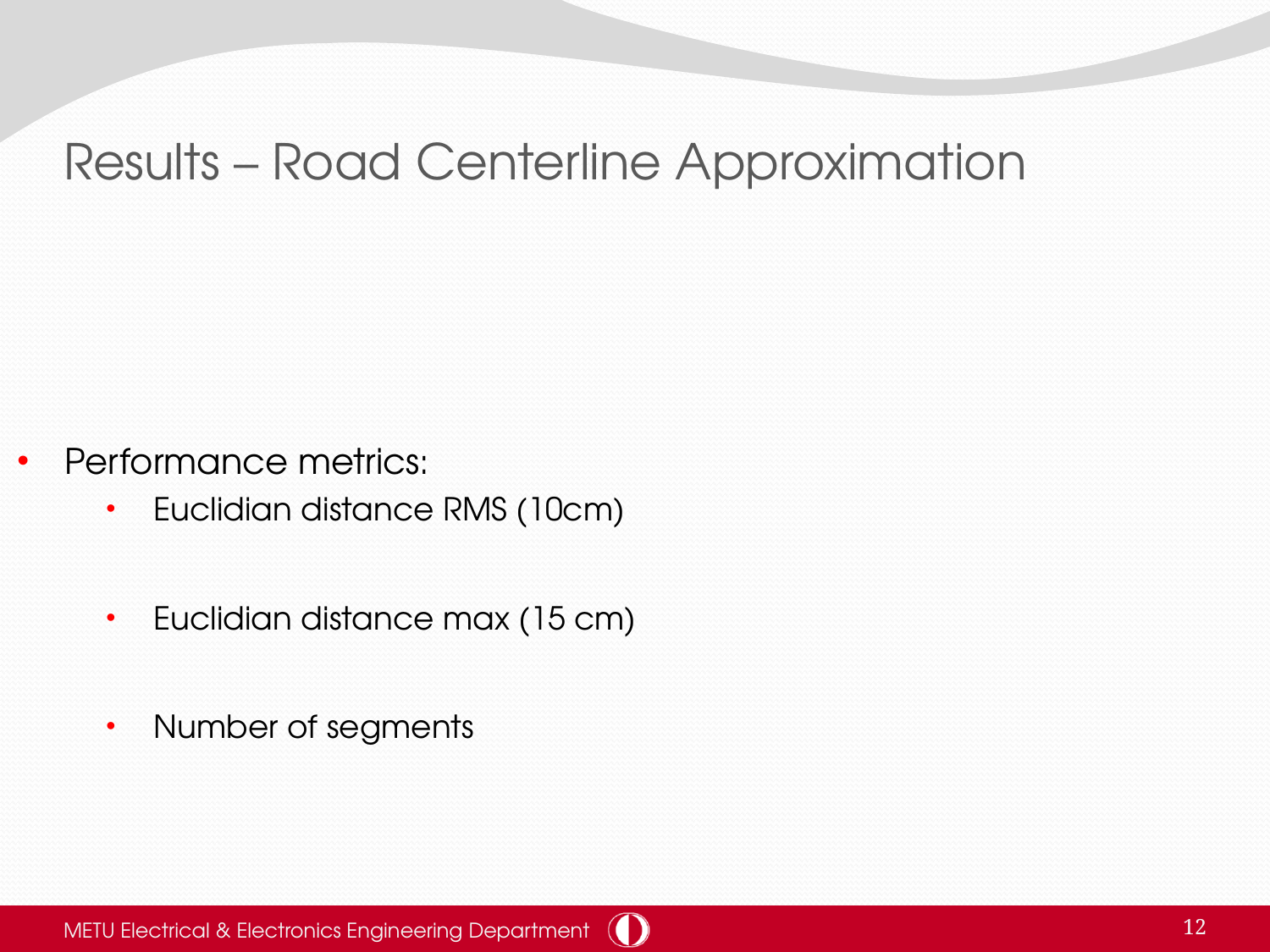

# Results – Road Centerline Approximation

Performance metrics:
Euclidian distance RMS (10cm)

Euclidian distance max (15 cm)

Number of segments
METU Electrical & Electronics Engineering Department
12